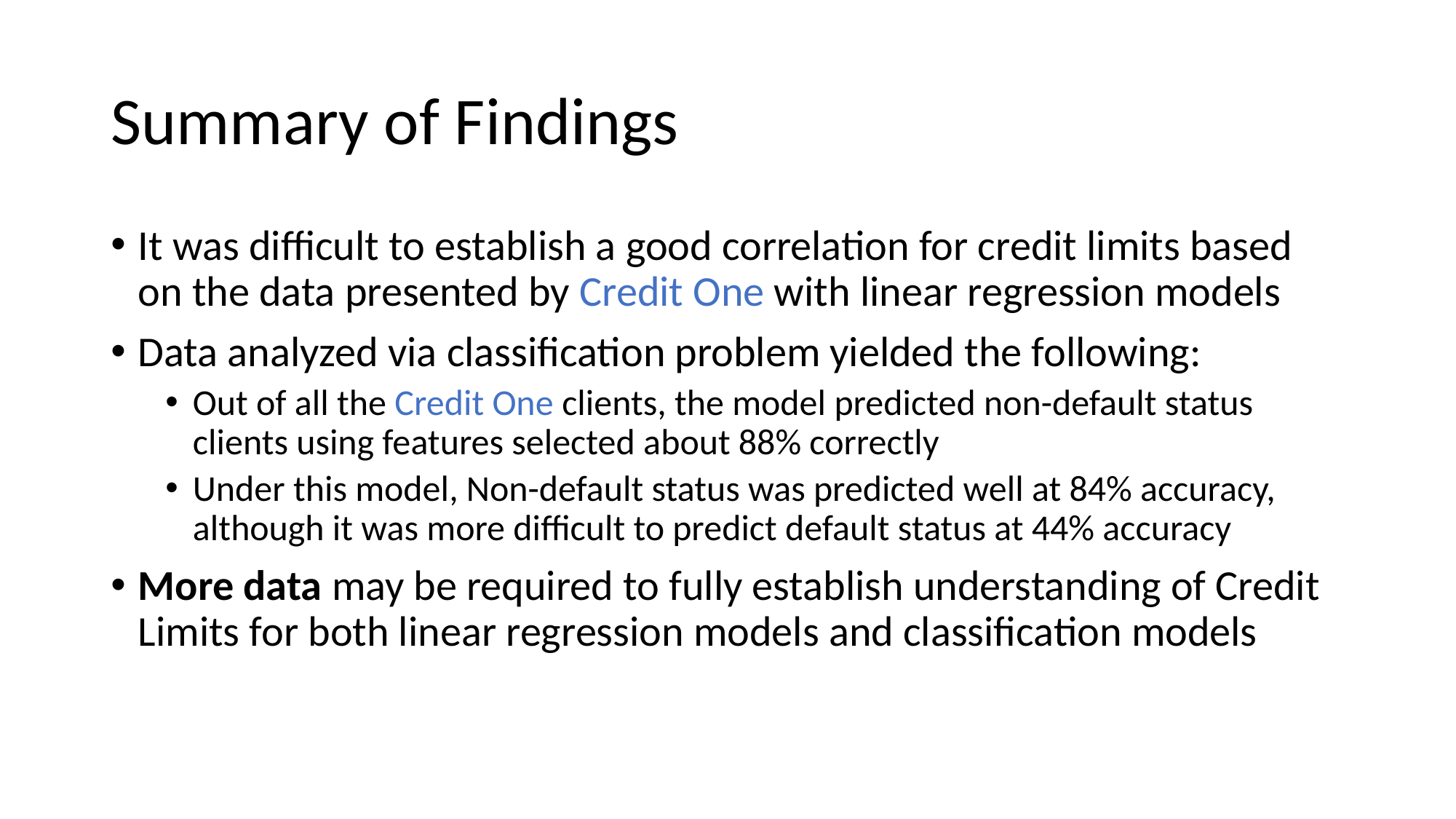

# Summary of Findings
It was difficult to establish a good correlation for credit limits based on the data presented by Credit One with linear regression models
Data analyzed via classification problem yielded the following:
Out of all the Credit One clients, the model predicted non-default status clients using features selected about 88% correctly
Under this model, Non-default status was predicted well at 84% accuracy, although it was more difficult to predict default status at 44% accuracy
More data may be required to fully establish understanding of Credit Limits for both linear regression models and classification models